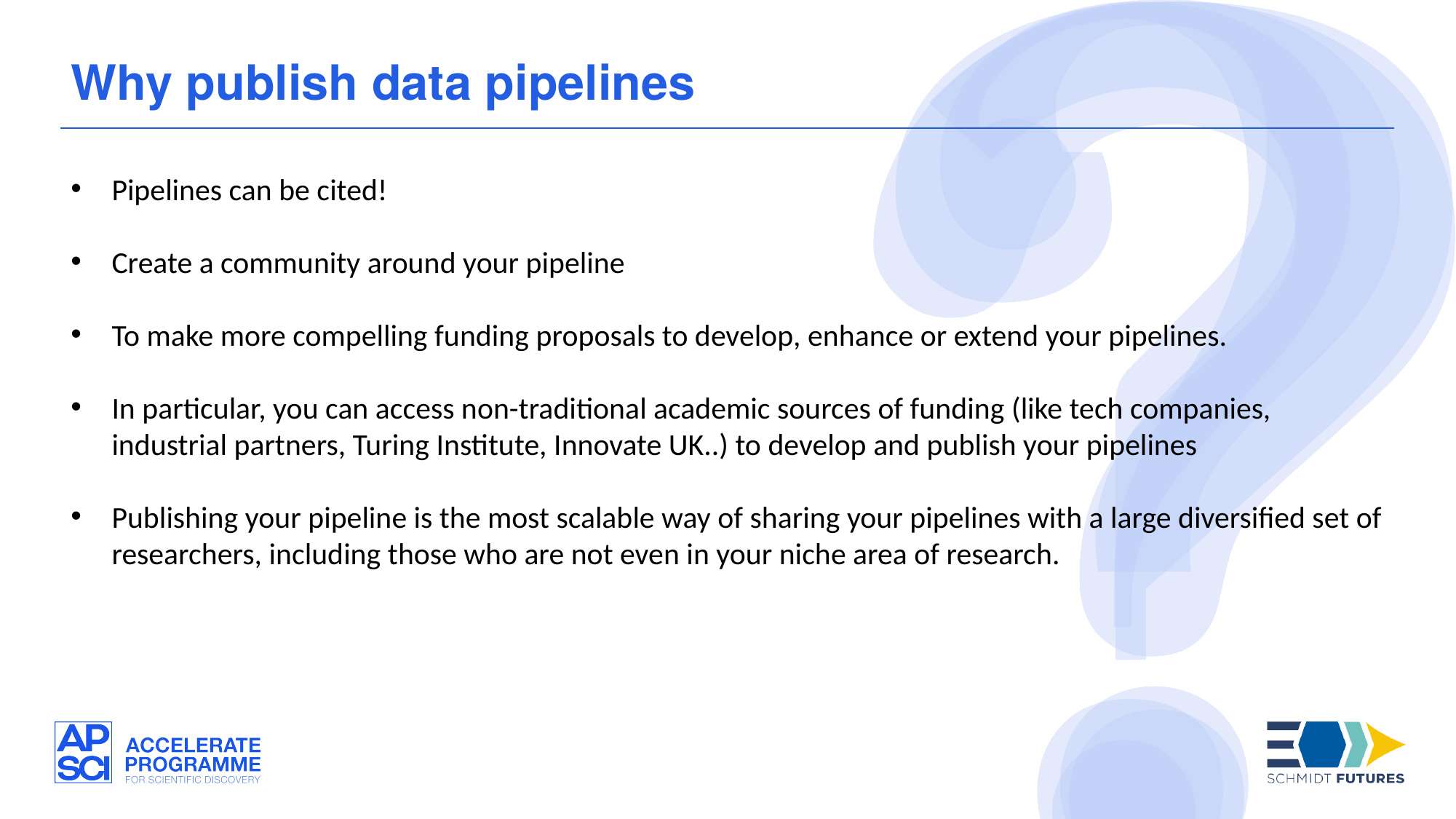

Why publish data pipelines

Pipelines can be cited!

Create a community around your pipeline

To make more compelling funding proposals to develop, enhance or extend your pipelines.

In particular, you can access non-traditional academic sources of funding (like tech companies, industrial partners, Turing Institute, Innovate UK..) to develop and publish your pipelines

Publishing your pipeline is the most scalable way of sharing your pipelines with a large diversified set of researchers, including those who are not even in your niche area of research.